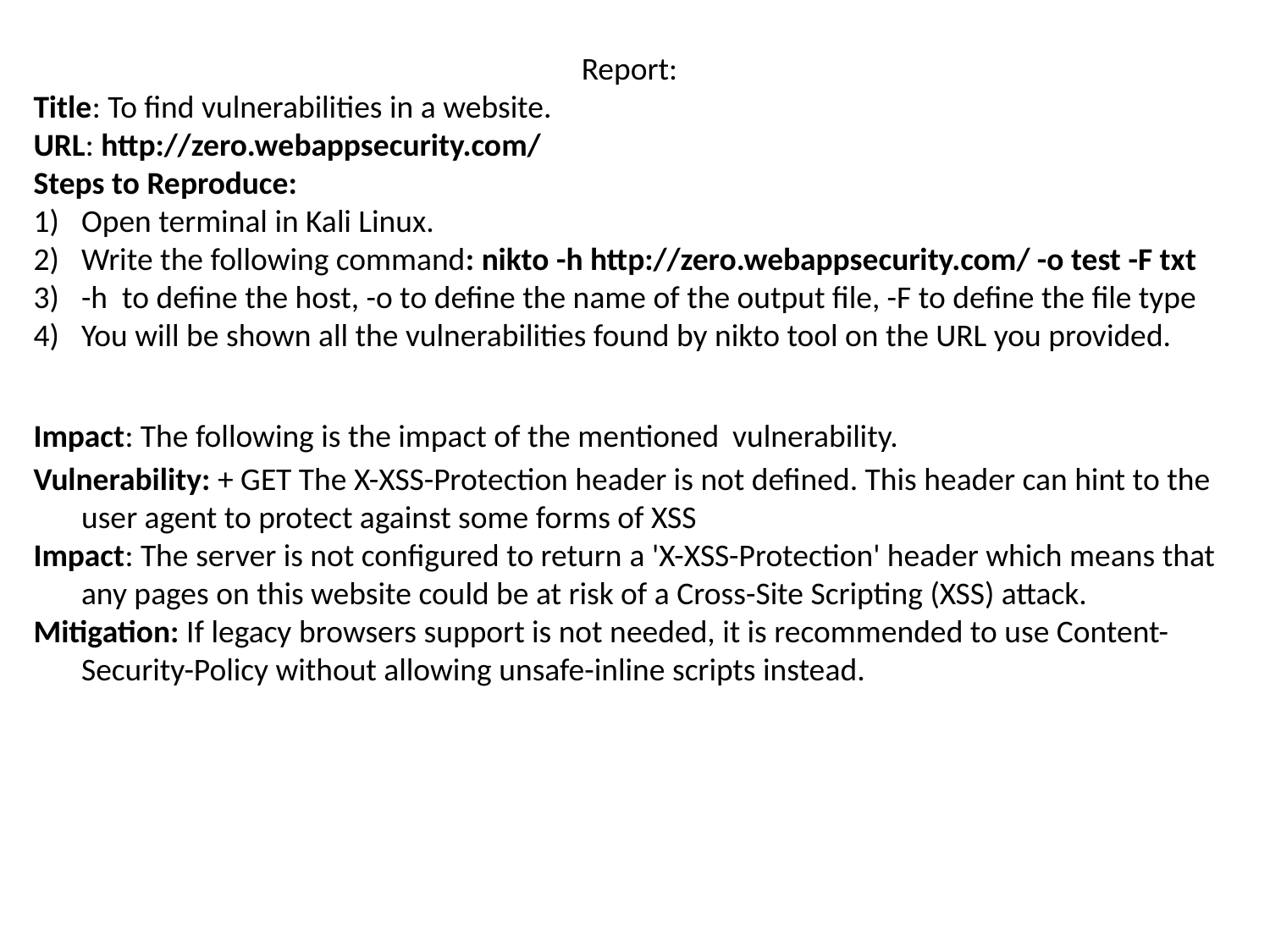

Report:
Title: To find vulnerabilities in a website.
URL: http://zero.webappsecurity.com/
Steps to Reproduce:
Open terminal in Kali Linux.
Write the following command: nikto -h http://zero.webappsecurity.com/ -o test -F txt
-h  to define the host, -o to define the name of the output file, -F to define the file type
You will be shown all the vulnerabilities found by nikto tool on the URL you provided.

Impact: The following is the impact of the mentioned vulnerability.
Vulnerability: + GET The X-XSS-Protection header is not defined. This header can hint to the user agent to protect against some forms of XSS
Impact: The server is not configured to return a 'X-XSS-Protection' header which means that any pages on this website could be at risk of a Cross-Site Scripting (XSS) attack.
Mitigation: If legacy browsers support is not needed, it is recommended to use Content-Security-Policy without allowing unsafe-inline scripts instead.